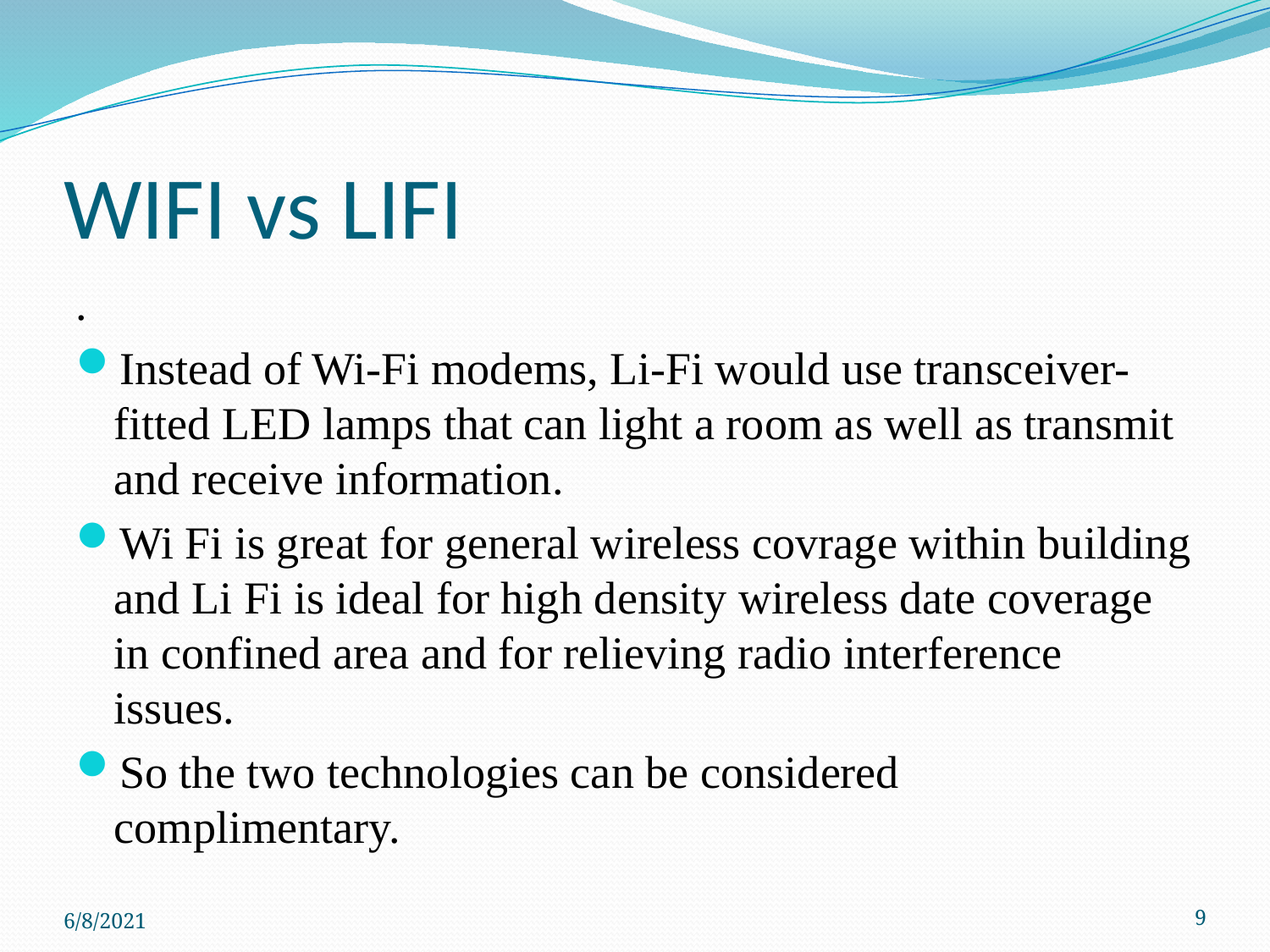

# WIFI vs LIFI
.
Instead of Wi-Fi modems, Li-Fi would use transceiver-fitted LED lamps that can light a room as well as transmit and receive information.
Wi Fi is great for general wireless covrage within building and Li Fi is ideal for high density wireless date coverage in confined area and for relieving radio interference issues.
So the two technologies can be considered complimentary.

6/8/2021
9